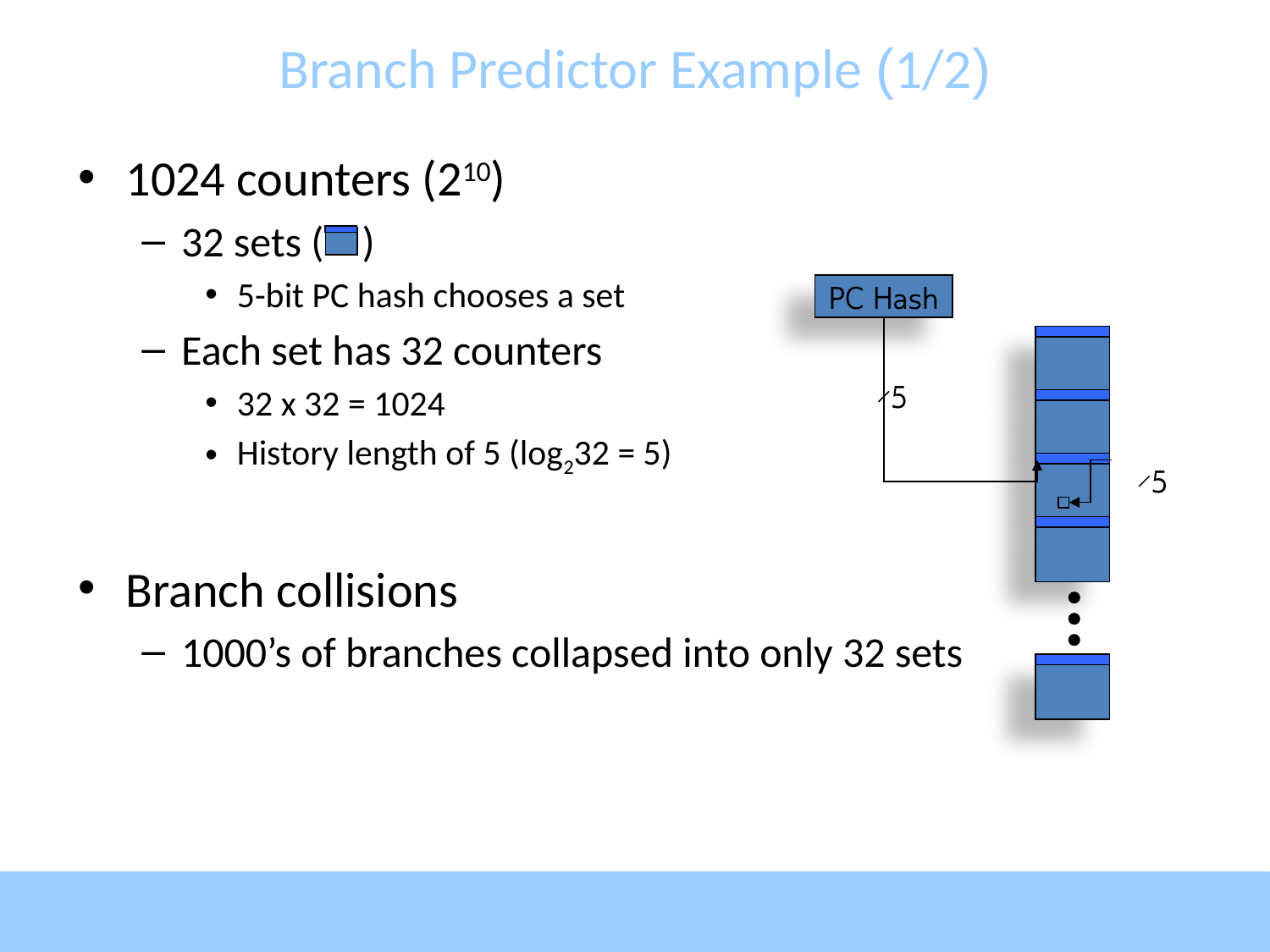

# Branch Predictor Example (1/2)
1024 counters (210)
32 sets (    )
5-bit PC hash chooses a set
Each set has 32 counters
32 x 32 = 1024
History length of 5 (log232 = 5)

Branch collisions
1000’s of branches collapsed into only 32 sets

PC Hash

5

5